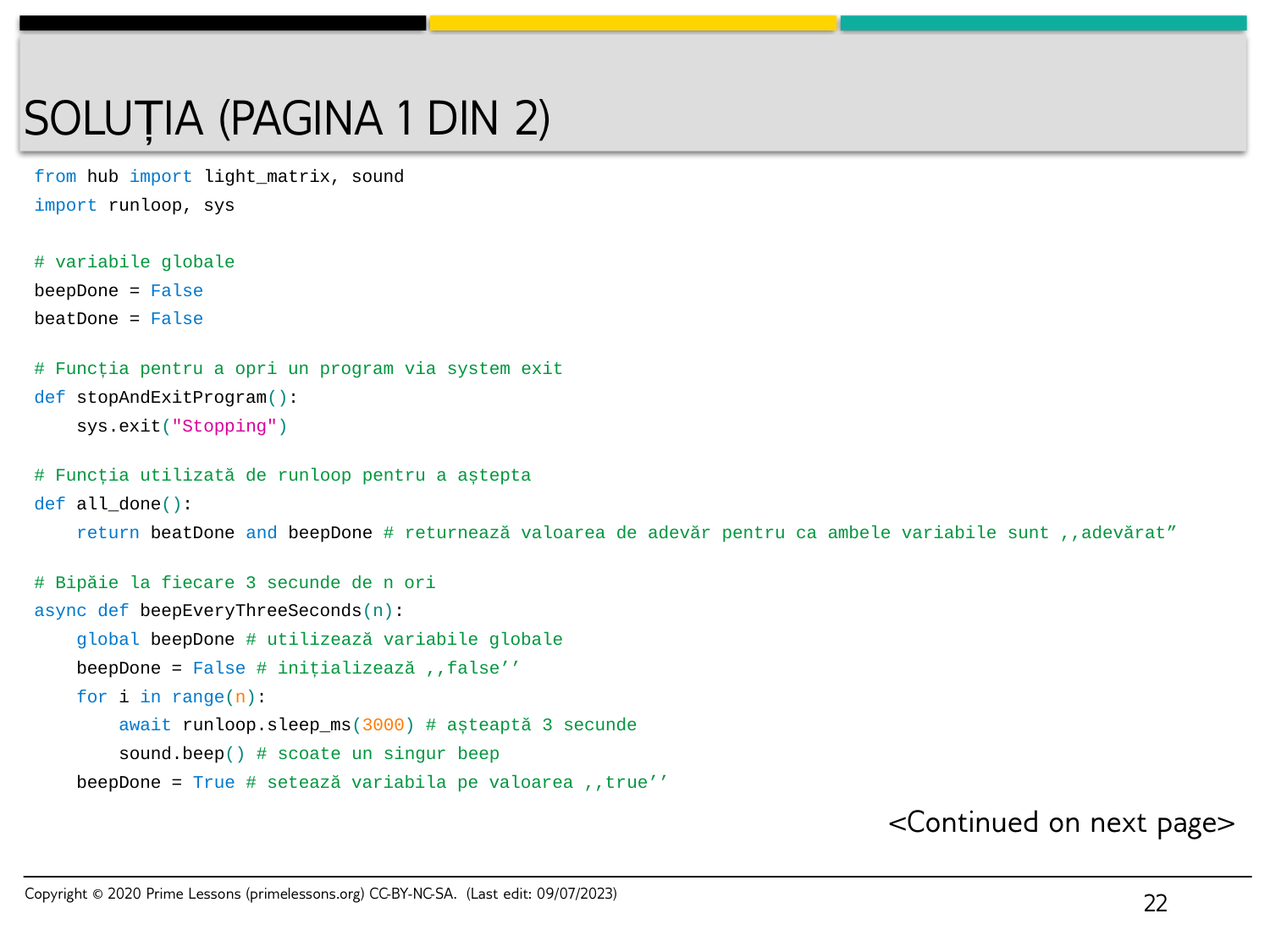

# Soluția (pagina 1 din 2)
from hub import light_matrix, sound
import runloop, sys

# variabile globale
beepDone = False
beatDone = False
# Funcția pentru a opri un program via system exit
def stopAndExitProgram():
    sys.exit("Stopping")
# Funcția utilizată de runloop pentru a aștepta
def all_done():
    return beatDone and beepDone # returnează valoarea de adevăr pentru ca ambele variabile sunt ,,adevărat”
# Bipăie la fiecare 3 secunde de n ori
async def beepEveryThreeSeconds(n):
    global beepDone # utilizează variabile globale
    beepDone = False # inițializează ,,false’’
    for i in range(n):
        await runloop.sleep_ms(3000) # așteaptă 3 secunde
        sound.beep() # scoate un singur beep
    beepDone = True # setează variabila pe valoarea ,,true’’
<Continued on next page>

22
Copyright © 2020 Prime Lessons (primelessons.org) CC-BY-NC-SA.  (Last edit: 09/07/2023)